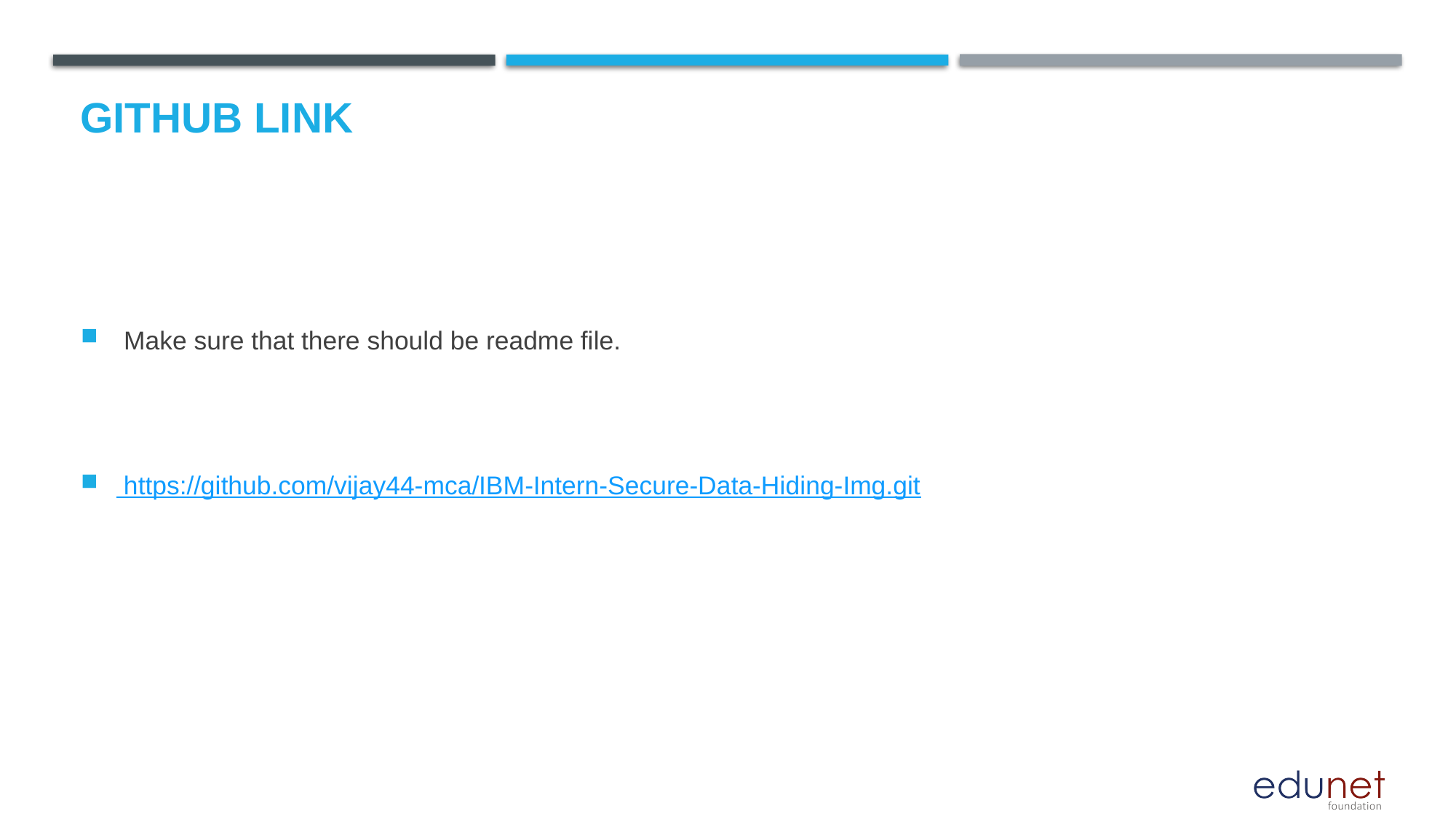

# GitHub Link
 Make sure that there should be readme file.

 https://github.com/vijay44-mca/IBM-Intern-Secure-Data-Hiding-Img.git